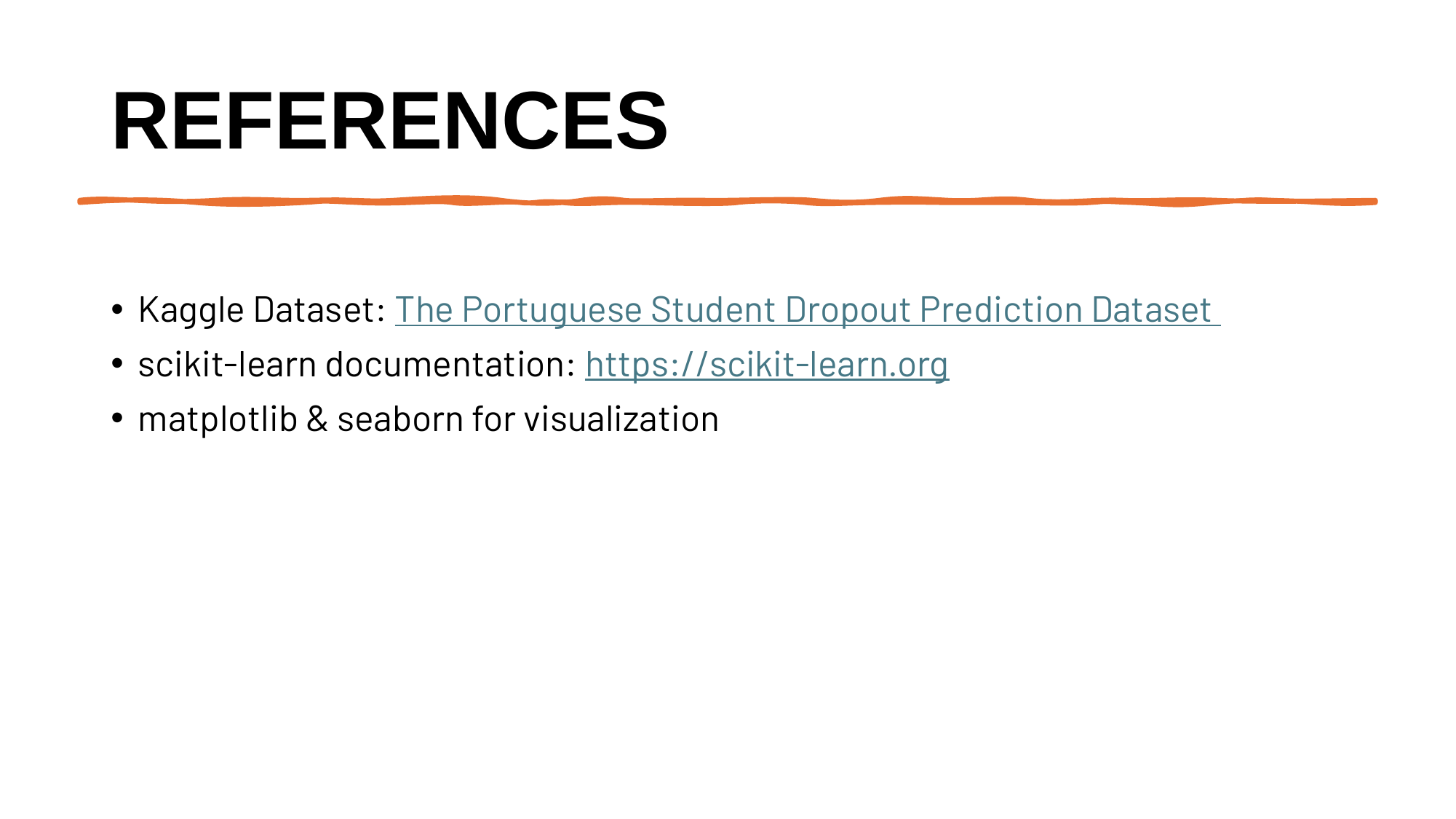

# References

Kaggle Dataset: The Portuguese Student Dropout Prediction Dataset
scikit-learn documentation: https://scikit-learn.org
matplotlib & seaborn for visualization